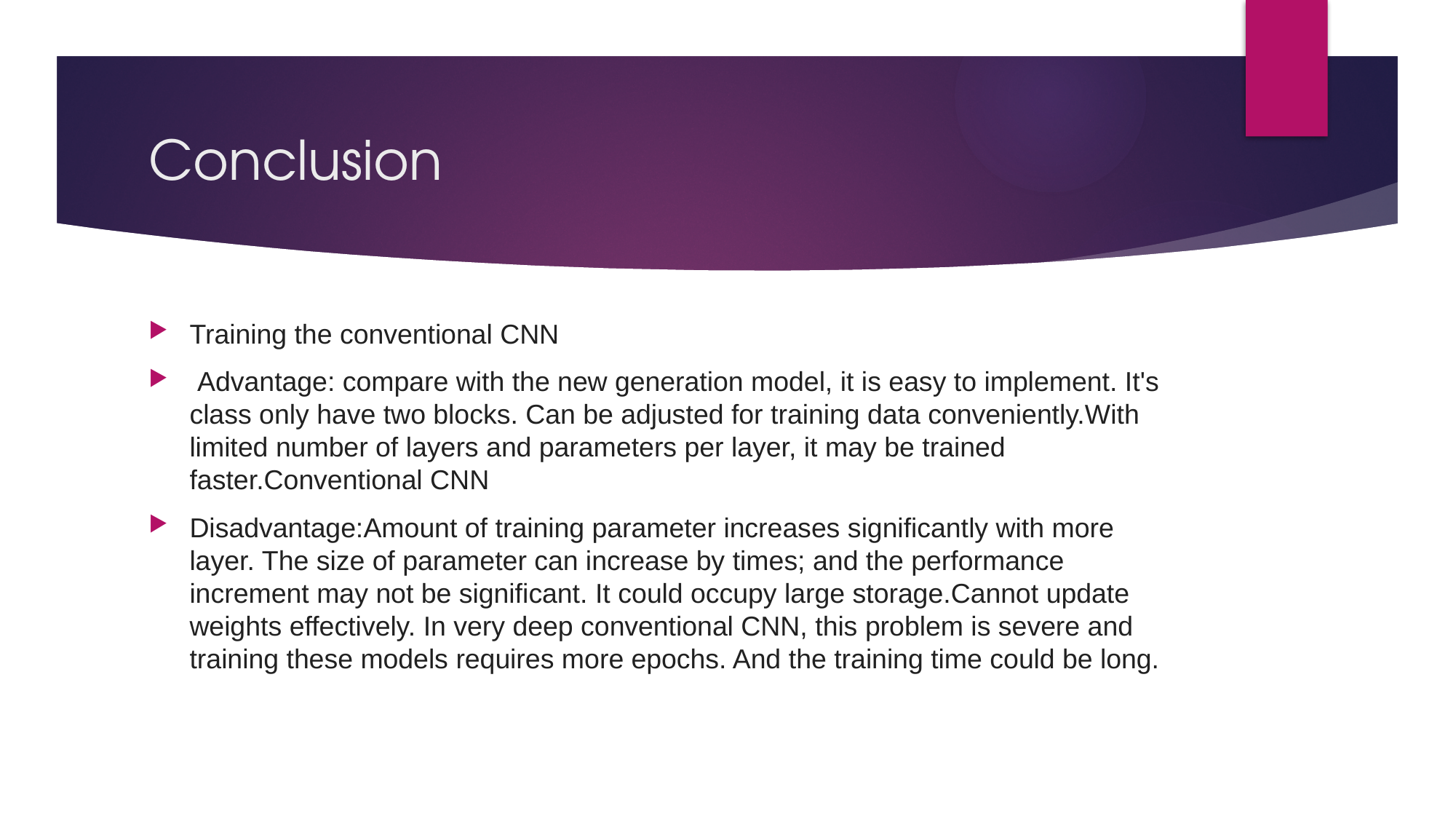

# Conclusion
Training the conventional CNN
 Advantage: compare with the new generation model, it is easy to implement. It's class only have two blocks. Can be adjusted for training data conveniently.With limited number of layers and parameters per layer, it may be trained faster.Conventional CNN
Disadvantage:Amount of training parameter increases significantly with more layer. The size of parameter can increase by times; and the performance increment may not be significant. It could occupy large storage.Cannot update weights effectively. In very deep conventional CNN, this problem is severe and training these models requires more epochs. And the training time could be long.